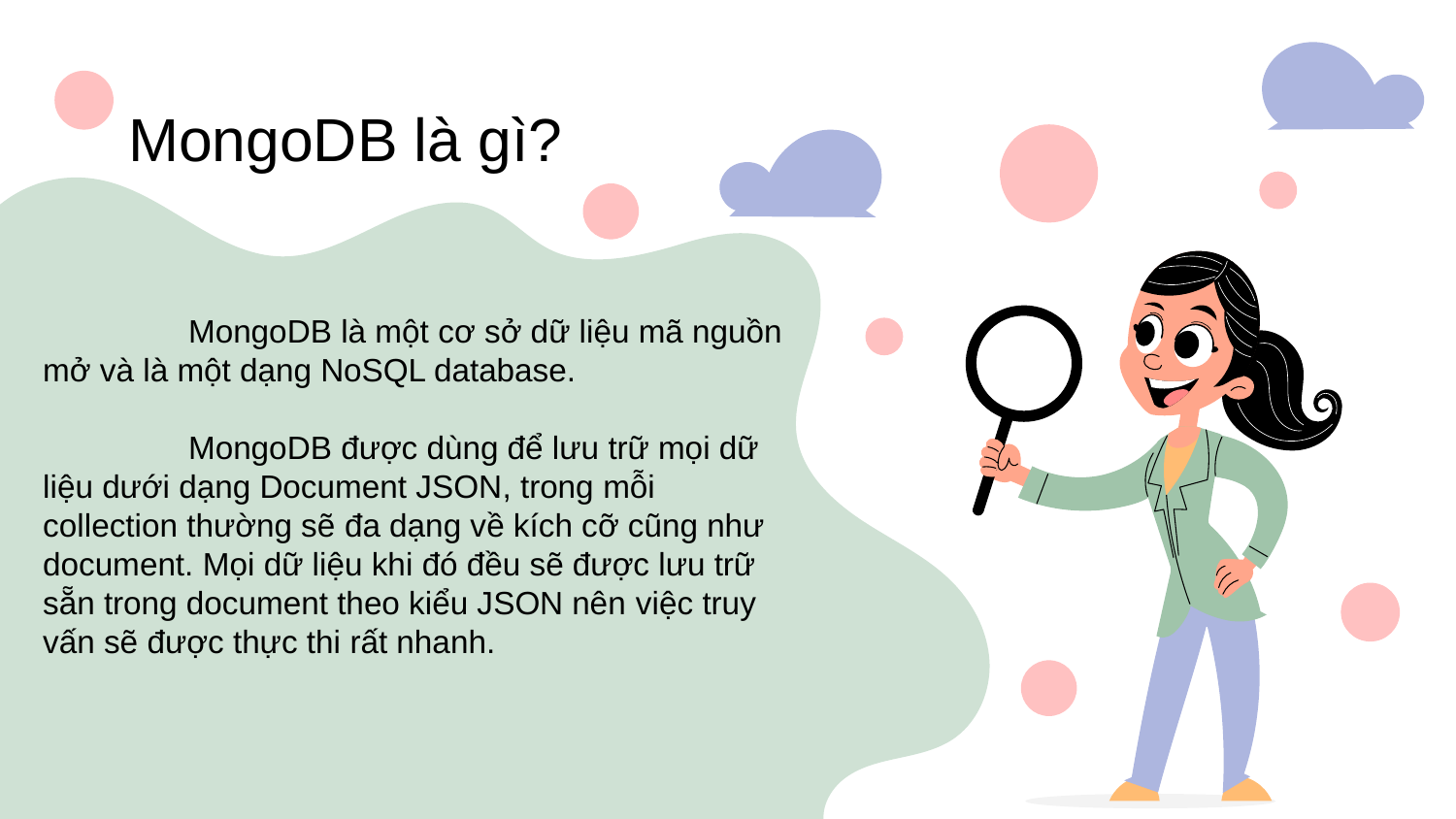

# MongoDB là gì?
	MongoDB là một cơ sở dữ liệu mã nguồn mở và là một dạng NoSQL database.

	MongoDB được dùng để lưu trữ mọi dữ liệu dưới dạng Document JSON, trong mỗi collection thường sẽ đa dạng về kích cỡ cũng như document. Mọi dữ liệu khi đó đều sẽ được lưu trữ sẵn trong document theo kiểu JSON nên việc truy vấn sẽ được thực thi rất nhanh.